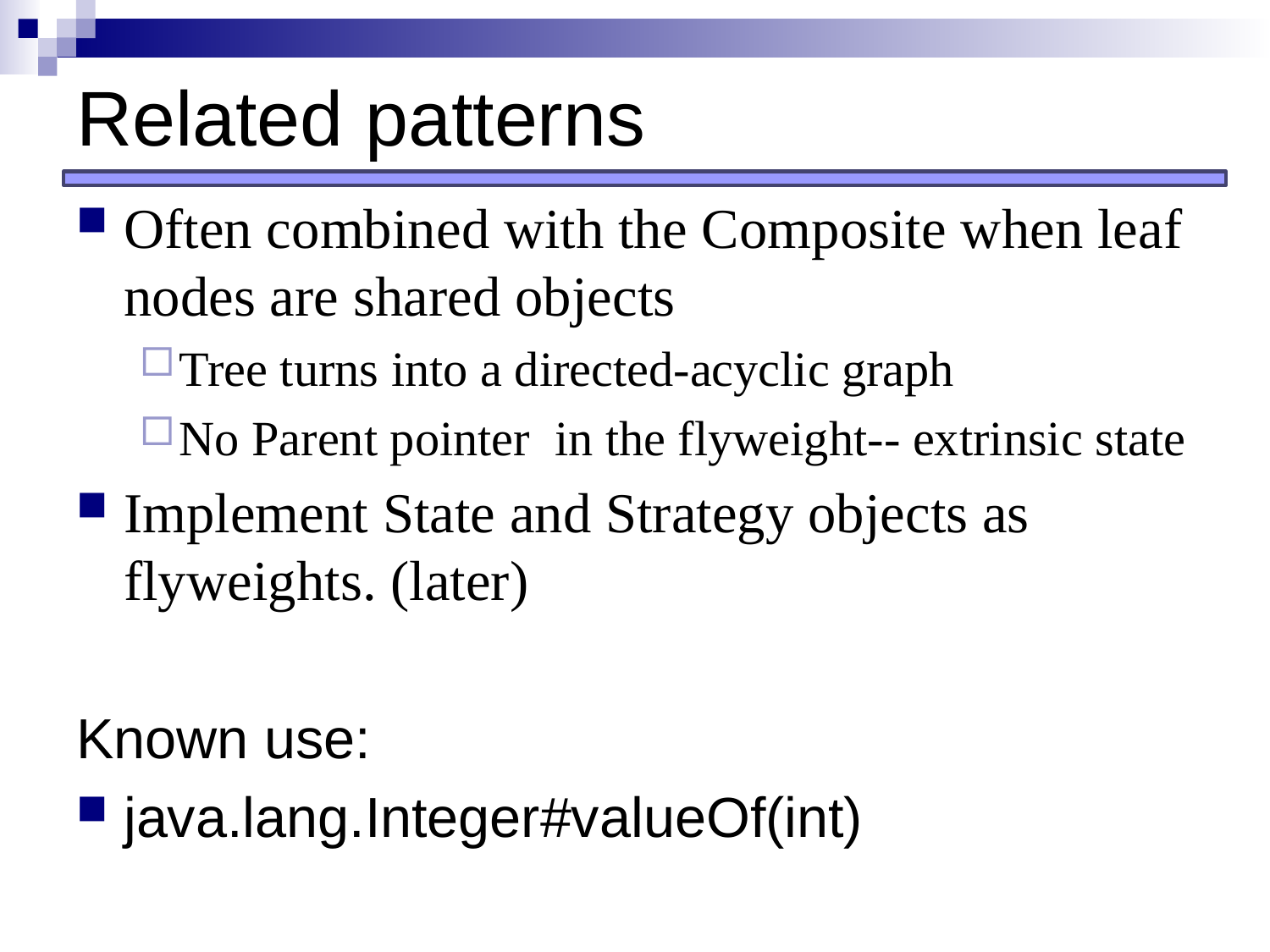

# Related patterns
Often combined with the Composite when leaf nodes are shared objects
Tree turns into a directed-acyclic graph
No Parent pointer  in the flyweight-- extrinsic state
Implement State and Strategy objects as flyweights. (later)

Known use:
java.lang.Integer#valueOf(int)